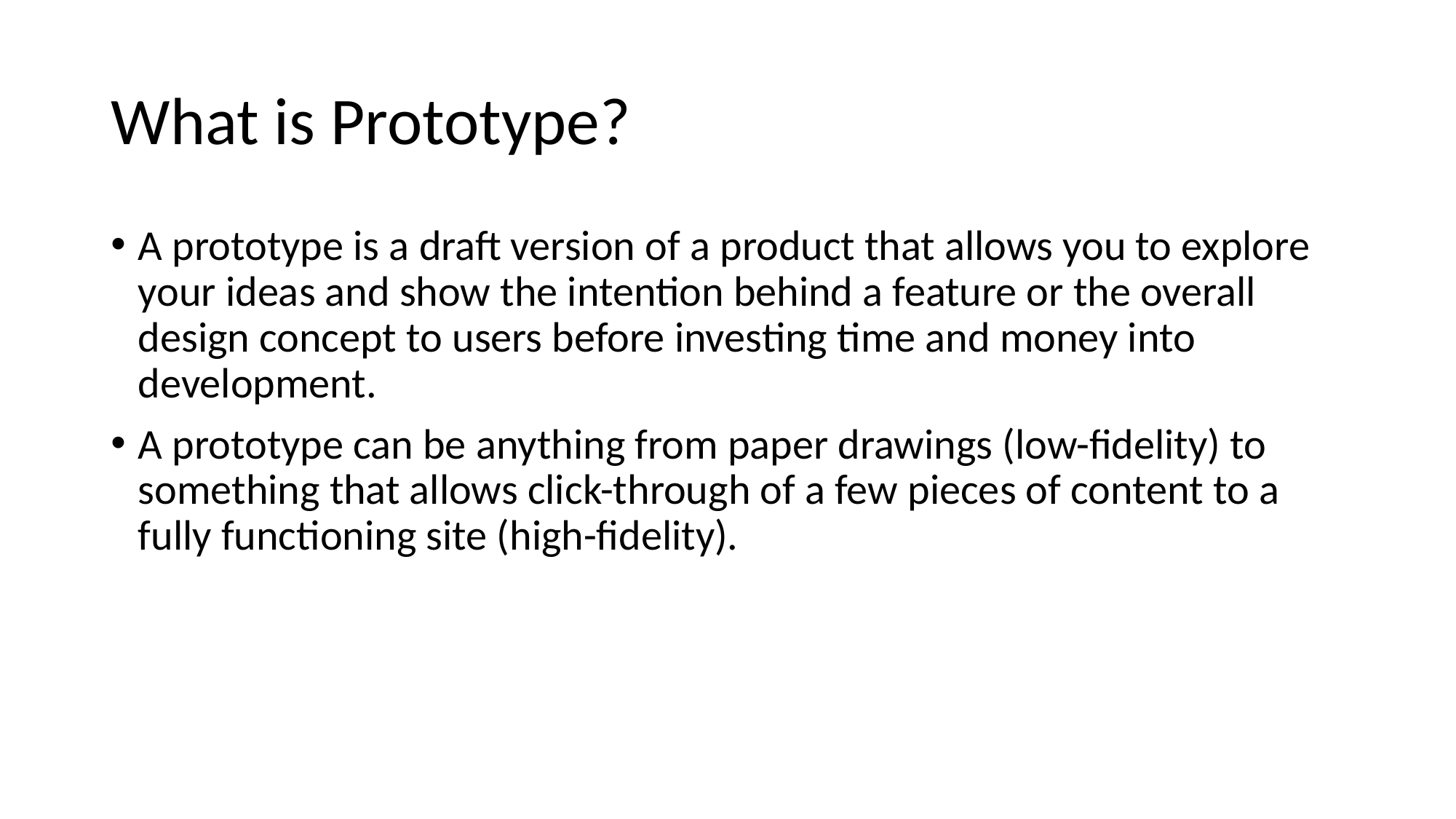

# What is Prototype?
A prototype is a draft version of a product that allows you to explore your ideas and show the intention behind a feature or the overall design concept to users before investing time and money into development.
A prototype can be anything from paper drawings (low-fidelity) to something that allows click-through of a few pieces of content to a fully functioning site (high-fidelity).